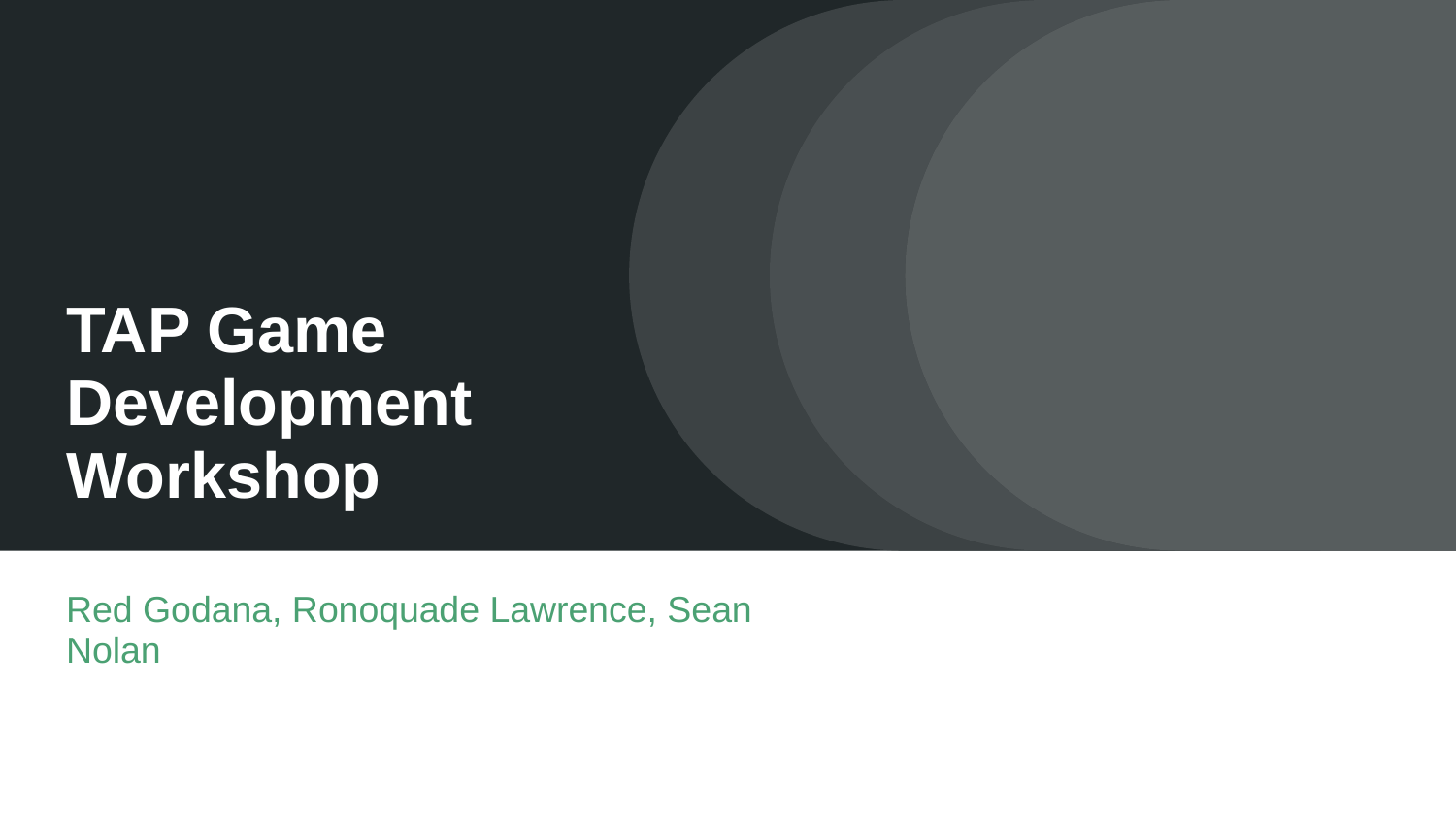

# TAP Game Development Workshop
Red Godana, Ronoquade Lawrence, Sean Nolan